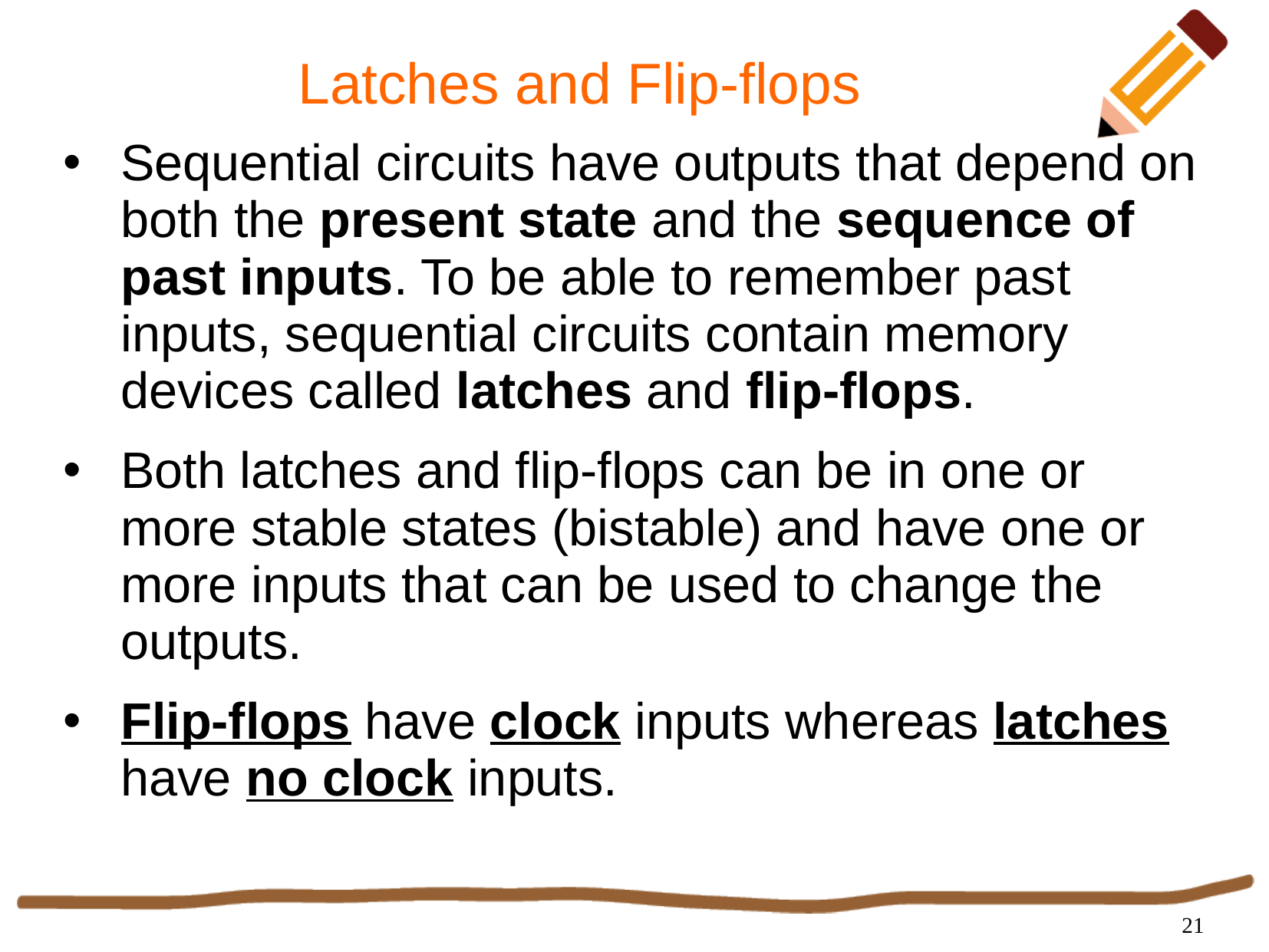

# Latches and Flip-flops
Sequential circuits have outputs that depend on both the present state and the sequence of past inputs. To be able to remember past inputs, sequential circuits contain memory devices called latches and flip-flops.
Both latches and flip-flops can be in one or more stable states (bistable) and have one or more inputs that can be used to change the outputs.
Flip-flops have clock inputs whereas latches have no clock inputs.
21